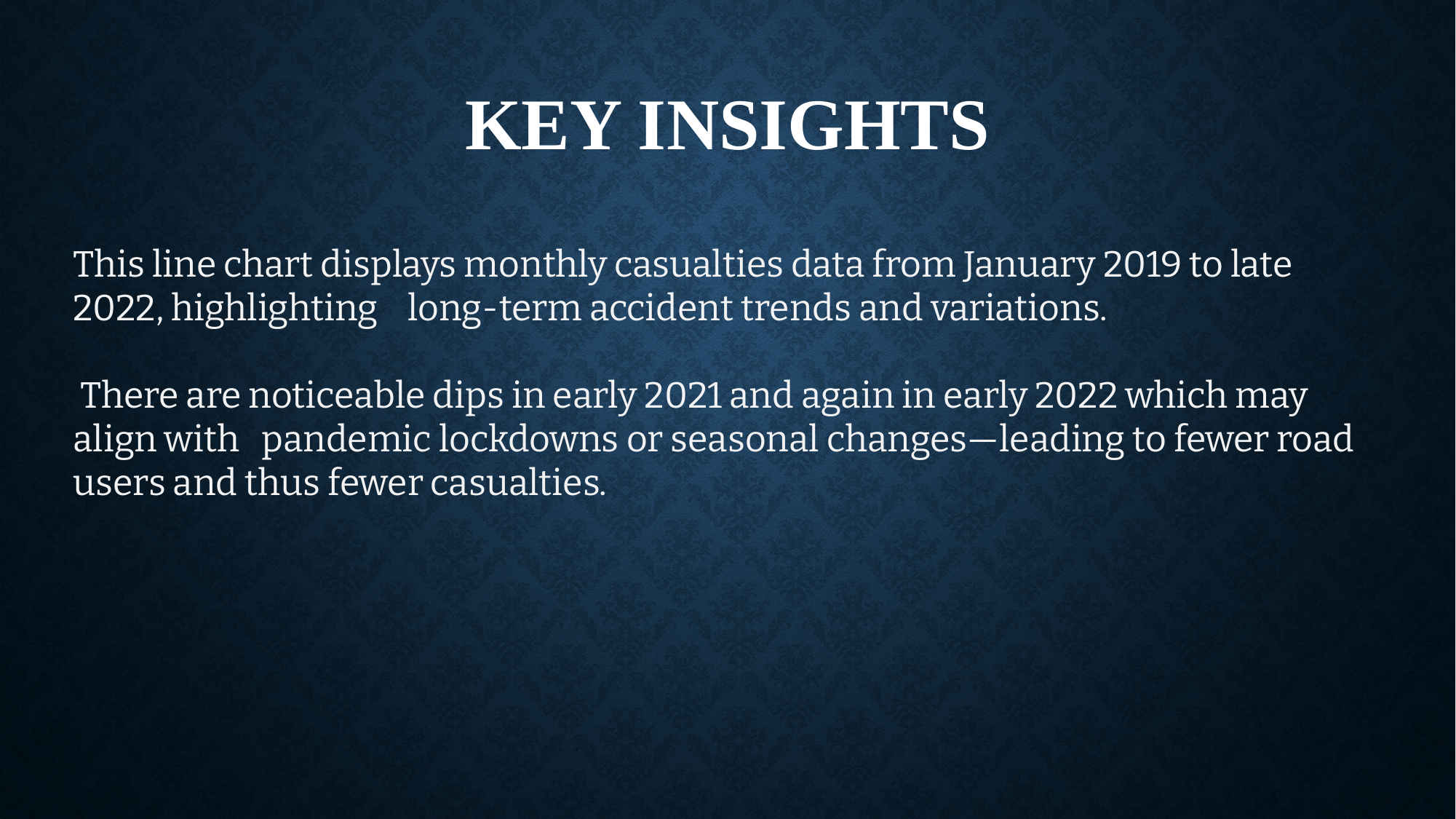

# Key Insights

This line chart displays monthly casualties data from January 2019 to late 2022, highlighting    long-term accident trends and variations.

 There are noticeable dips in early 2021 and again in early 2022 which may align with   pandemic lockdowns or seasonal changes—leading to fewer road users and thus fewer casualties.